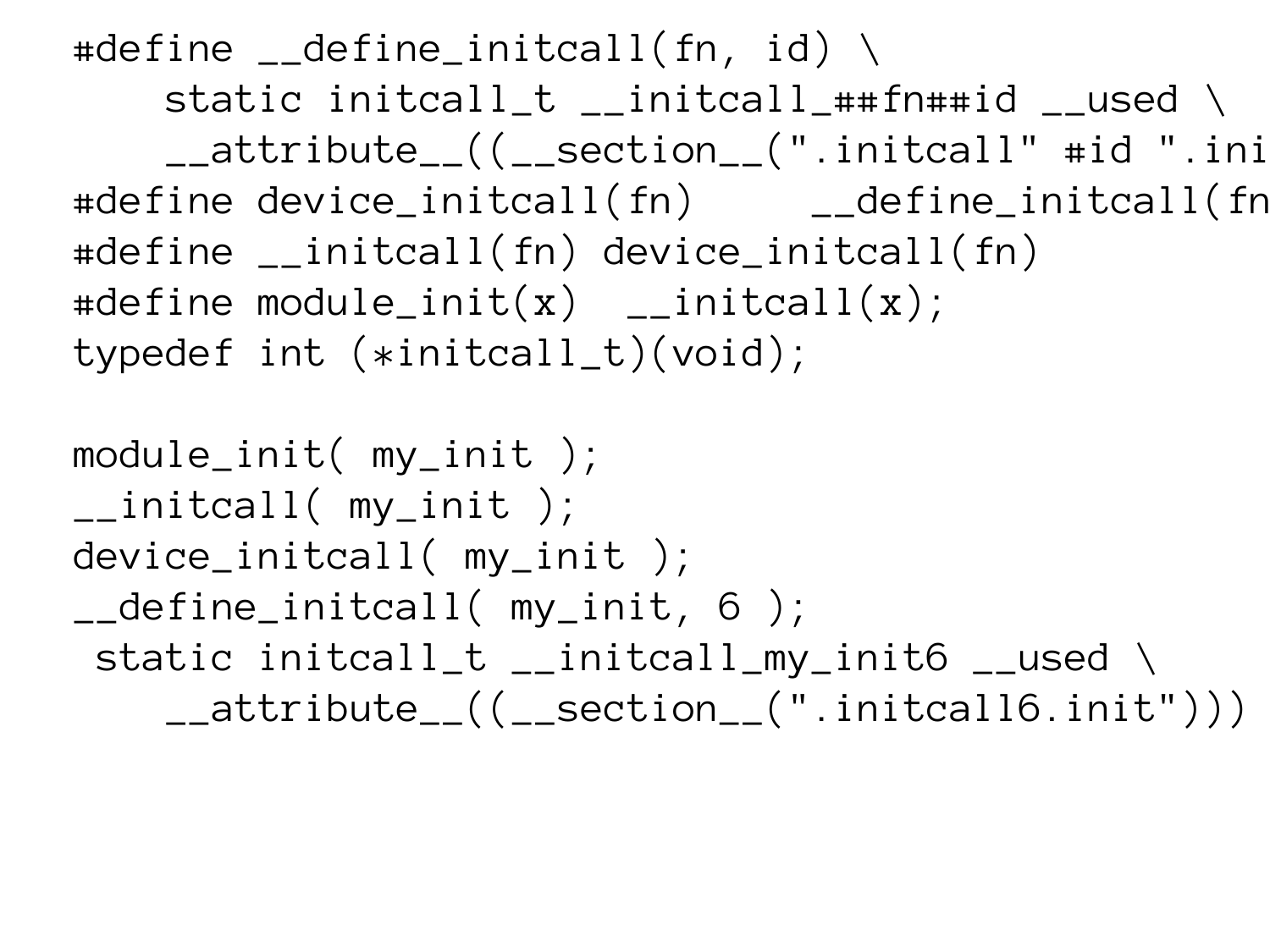

#define __define_initcall(fn, id) \
    static initcall_t __initcall_##fn##id __used \
    __attribute__((__section__(".initcall" #id ".init"))) = fn
#define device_initcall(fn)     __define_initcall(fn, 6)
#define __initcall(fn) device_initcall(fn)
#define module_init(x)  __initcall(x);
typedef int (*initcall_t)(void);

module_init( my_init );
__initcall( my_init );
device_initcall( my_init );
__define_initcall( my_init, 6 );
 static initcall_t __initcall_my_init6 __used \
    __attribute__((__section__(".initcall6.init"))) = my_init